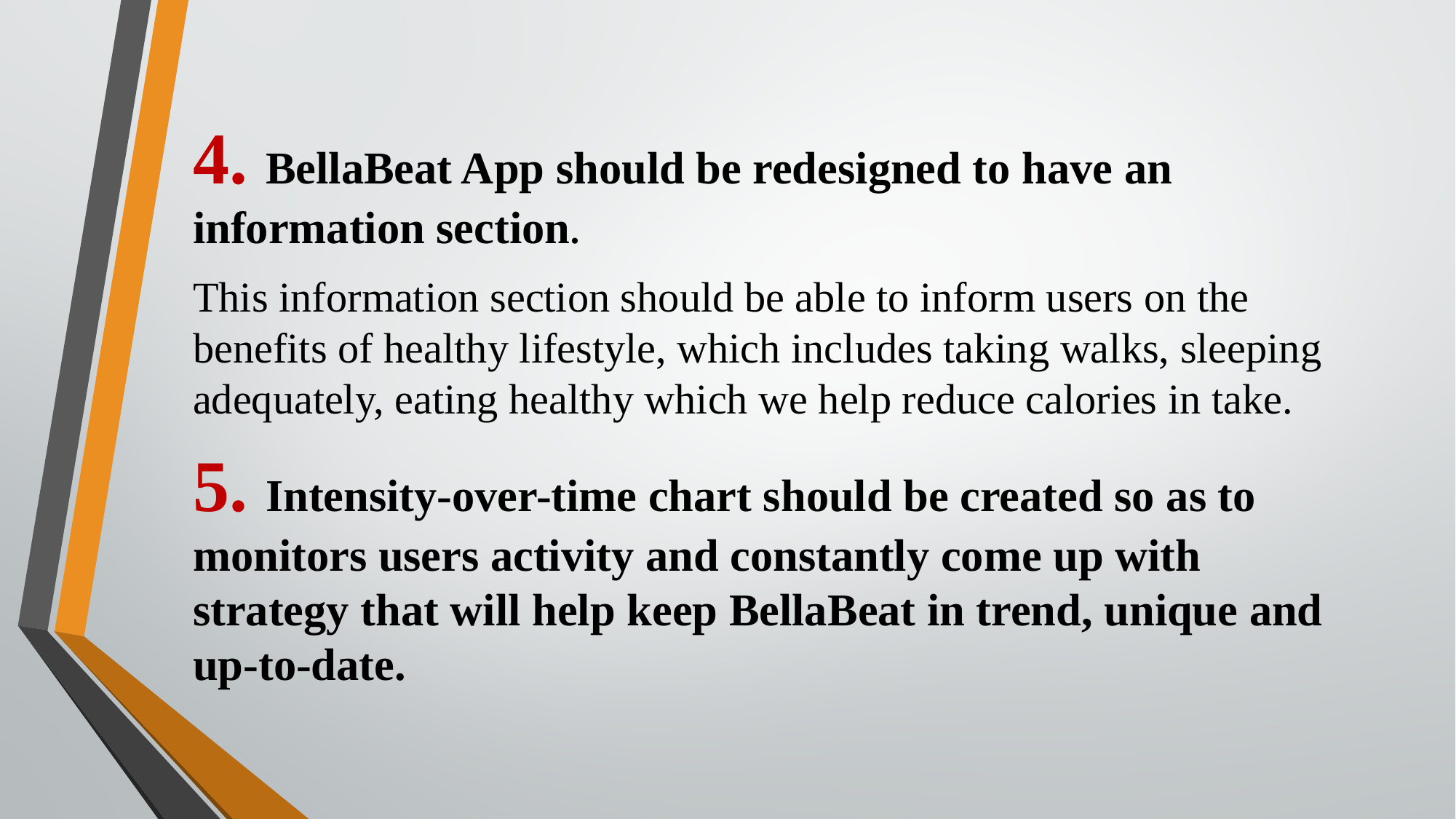

4. BellaBeat App should be redesigned to have an information section.
This information section should be able to inform users on the benefits of healthy lifestyle, which includes taking walks, sleeping adequately, eating healthy which we help reduce calories in take.
5. Intensity-over-time chart should be created so as to monitors users activity and constantly come up with strategy that will help keep BellaBeat in trend, unique and up-to-date.